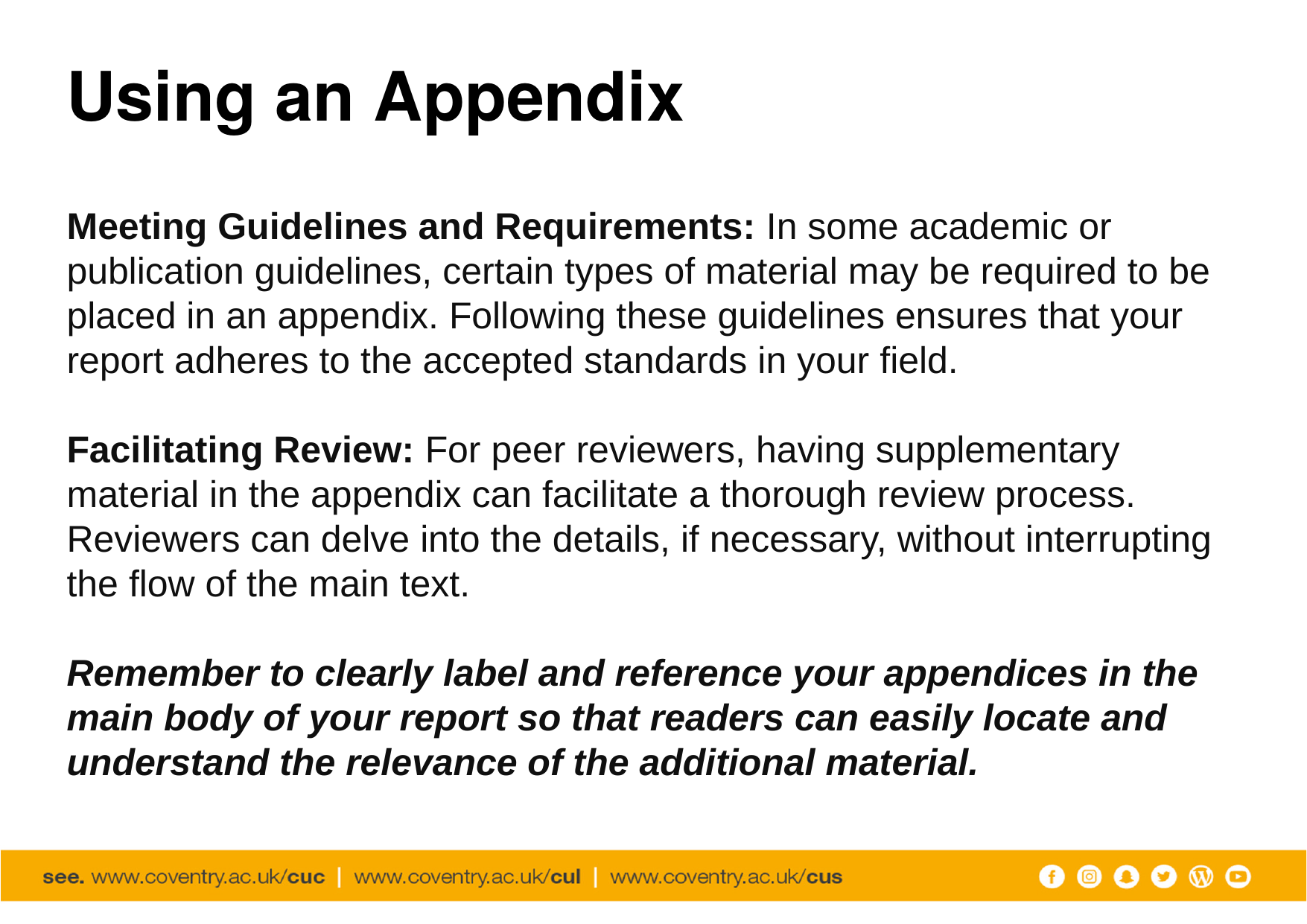

# Using an Appendix
Meeting Guidelines and Requirements: In some academic or publication guidelines, certain types of material may be required to be placed in an appendix. Following these guidelines ensures that your report adheres to the accepted standards in your field.

Facilitating Review: For peer reviewers, having supplementary material in the appendix can facilitate a thorough review process. Reviewers can delve into the details, if necessary, without interrupting the flow of the main text.

Remember to clearly label and reference your appendices in the main body of your report so that readers can easily locate and understand the relevance of the additional material.